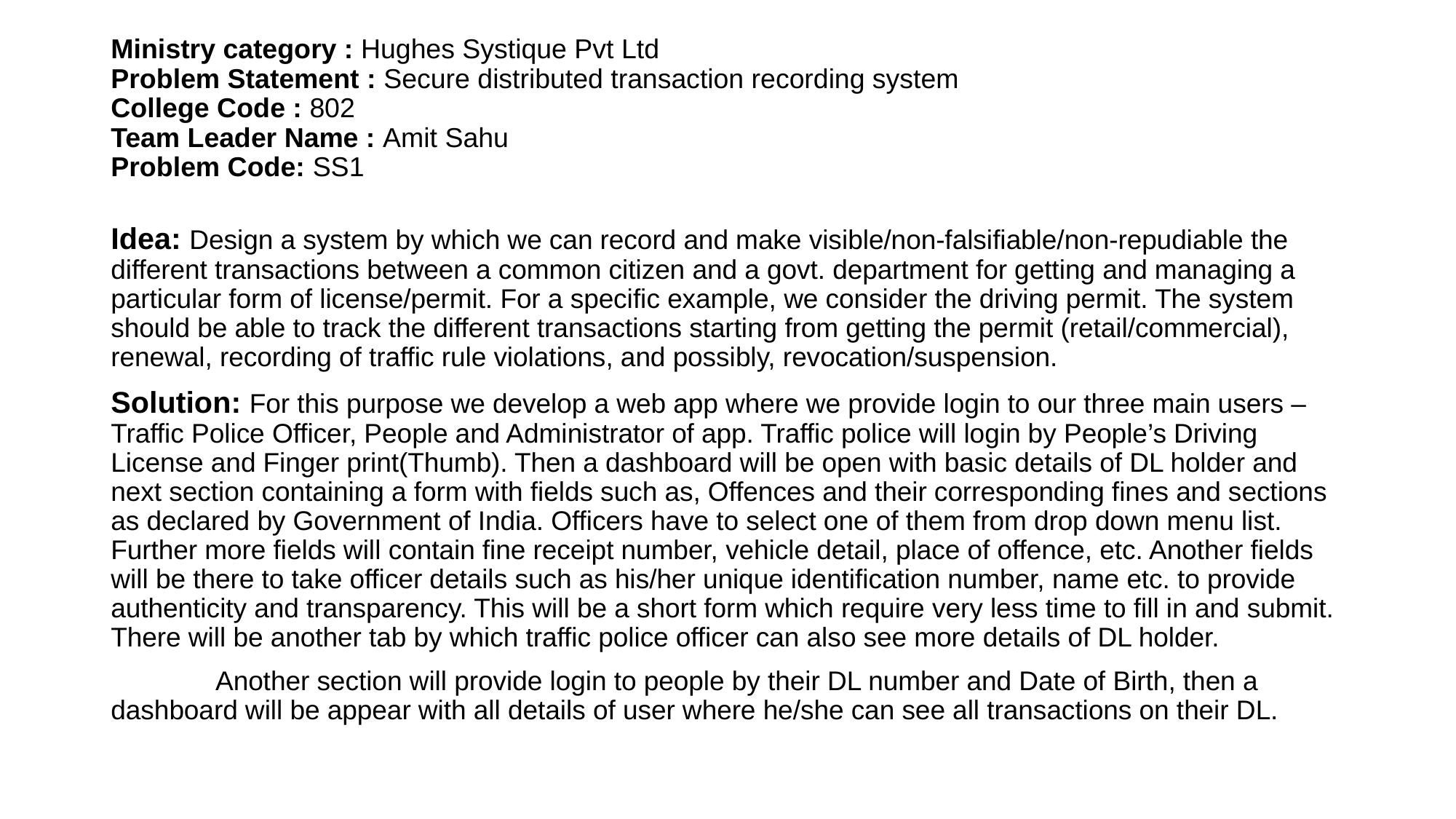

# Ministry category : Hughes Systique Pvt Ltd Problem Statement : Secure distributed transaction recording system College Code : 802 Team Leader Name : Amit Sahu Problem Code: SS1
Idea: Design a system by which we can record and make visible/non-falsifiable/non-repudiable the different transactions between a common citizen and a govt. department for getting and managing a particular form of license/permit. For a specific example, we consider the driving permit. The system should be able to track the different transactions starting from getting the permit (retail/commercial), renewal, recording of traffic rule violations, and possibly, revocation/suspension.
Solution: For this purpose we develop a web app where we provide login to our three main users –Traffic Police Officer, People and Administrator of app. Traffic police will login by People’s Driving License and Finger print(Thumb). Then a dashboard will be open with basic details of DL holder and next section containing a form with fields such as, Offences and their corresponding fines and sections as declared by Government of India. Officers have to select one of them from drop down menu list. Further more fields will contain fine receipt number, vehicle detail, place of offence, etc. Another fields will be there to take officer details such as his/her unique identification number, name etc. to provide authenticity and transparency. This will be a short form which require very less time to fill in and submit. There will be another tab by which traffic police officer can also see more details of DL holder.
              Another section will provide login to people by their DL number and Date of Birth, then a dashboard will be appear with all details of user where he/she can see all transactions on their DL.